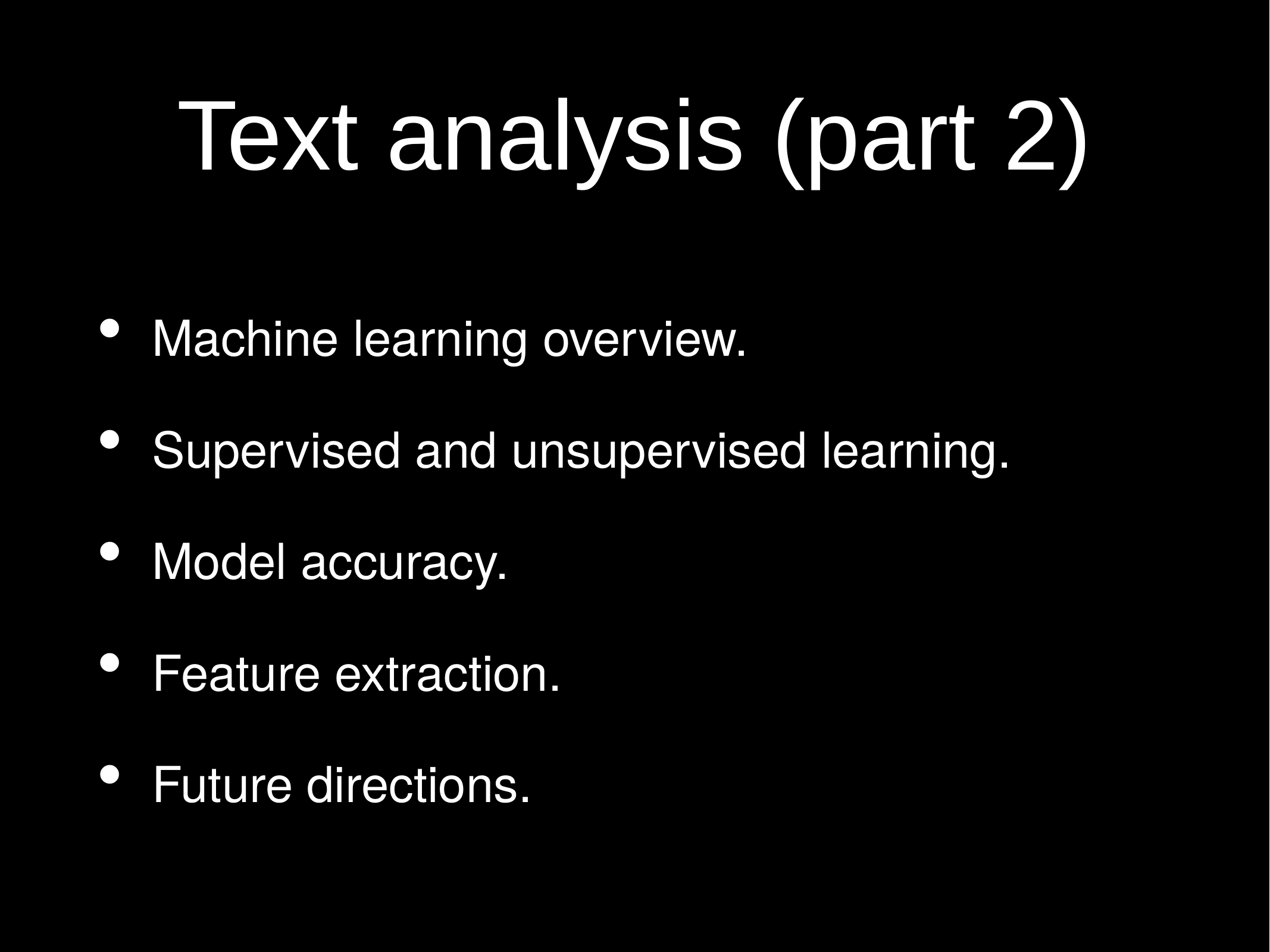

# Text analysis (part 2)
Machine learning overview.
Supervised and unsupervised learning.
Model accuracy.
Feature extraction.
Future directions.